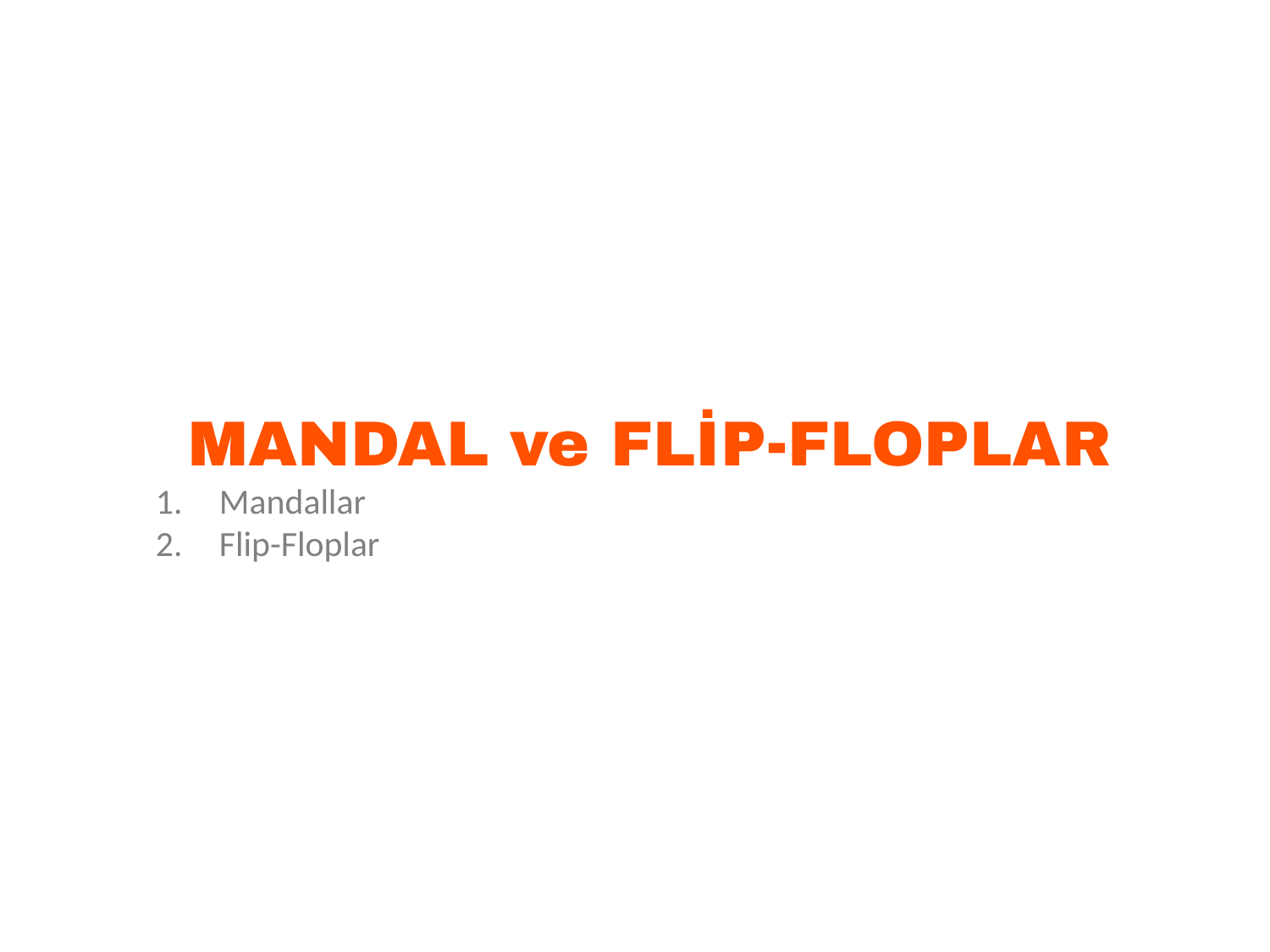

MANDAL ve FLİP-FLOPLAR
Mandallar
Flip-Floplar

Doç. Dr. Orhan ER